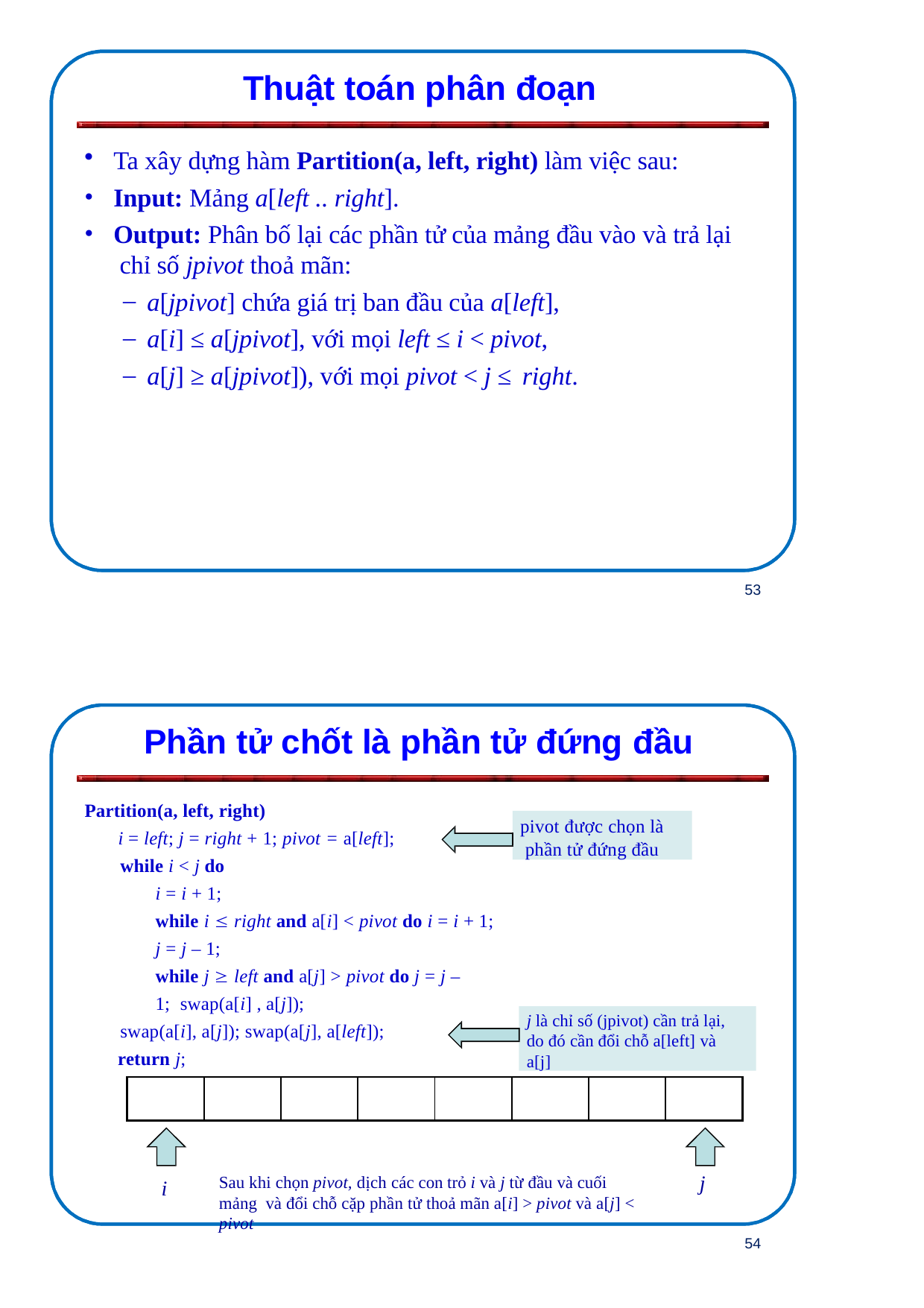

Thuật toán phân đoạn
Ta xây dựng hàm Partition(a, left, right) làm việc sau:
Input: Mảng a[left .. right].
Output: Phân bố lại các phần tử của mảng đầu vào và trả lại  chỉ số jpivot thoả mãn:
a[jpivot] chứa giá trị ban đầu của a[left],
a[i] ≤ a[jpivot], với mọi left ≤ i < pivot,
a[j] ≥ a[jpivot]), với mọi pivot < j ≤ right.
53

Phần tử chốt là phần tử đứng đầu
Partition(a, left, right)
i = left; j = right + 1; pivot = a[left];
while i < j do
i = i + 1;
while i ≤ right and a[i] < pivot do i = i + 1;
j = j – 1;
while j ≥ left and a[j] > pivot do j = j – 1;  swap(a[i] , a[j]);
swap(a[i], a[j]); swap(a[j], a[left]);
return j;
pivot được chọn là  phần tử đứng đầu

j là chỉ số (jpivot) cần trả lại,  do đó cần đổi chỗ a[left] và a[j]

|  |  |  |  |  |  |  |  |
| --- | --- | --- | --- | --- | --- | --- | --- |

j
Sau khi chọn pivot, dịch các con trỏ i và j từ đầu và cuối mảng  và đổi chỗ cặp phần tử thoả mãn a[i] > pivot và a[j] < pivot
i
54